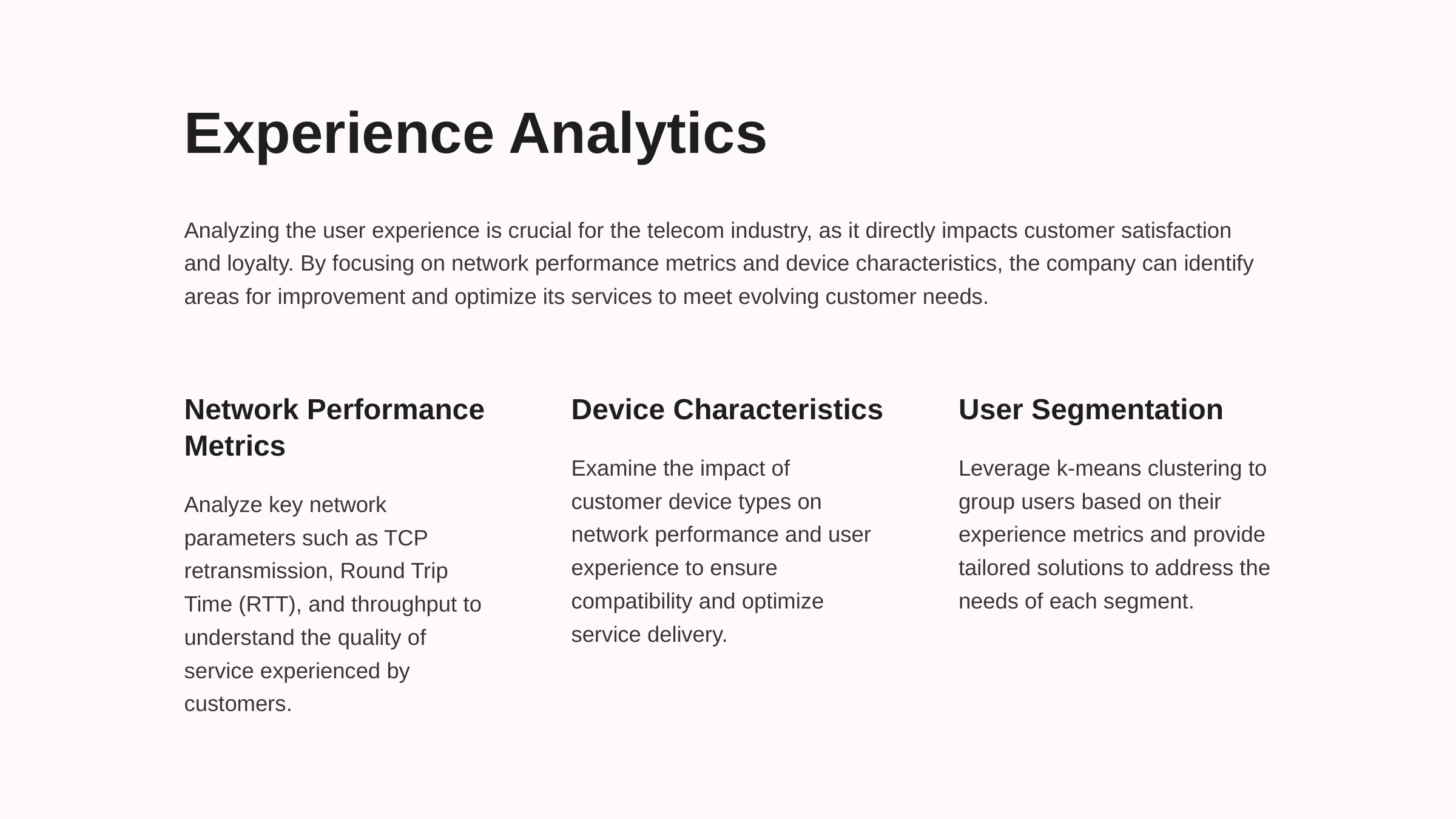

Experience Analytics
Analyzing the user experience is crucial for the telecom industry, as it directly impacts customer satisfaction and loyalty. By focusing on network performance metrics and device characteristics, the company can identify areas for improvement and optimize its services to meet evolving customer needs.
Network Performance Metrics
Device Characteristics
User Segmentation
Examine the impact of customer device types on network performance and user experience to ensure compatibility and optimize service delivery.
Leverage k-means clustering to group users based on their experience metrics and provide tailored solutions to address the needs of each segment.
Analyze key network parameters such as TCP retransmission, Round Trip Time (RTT), and throughput to understand the quality of service experienced by customers.